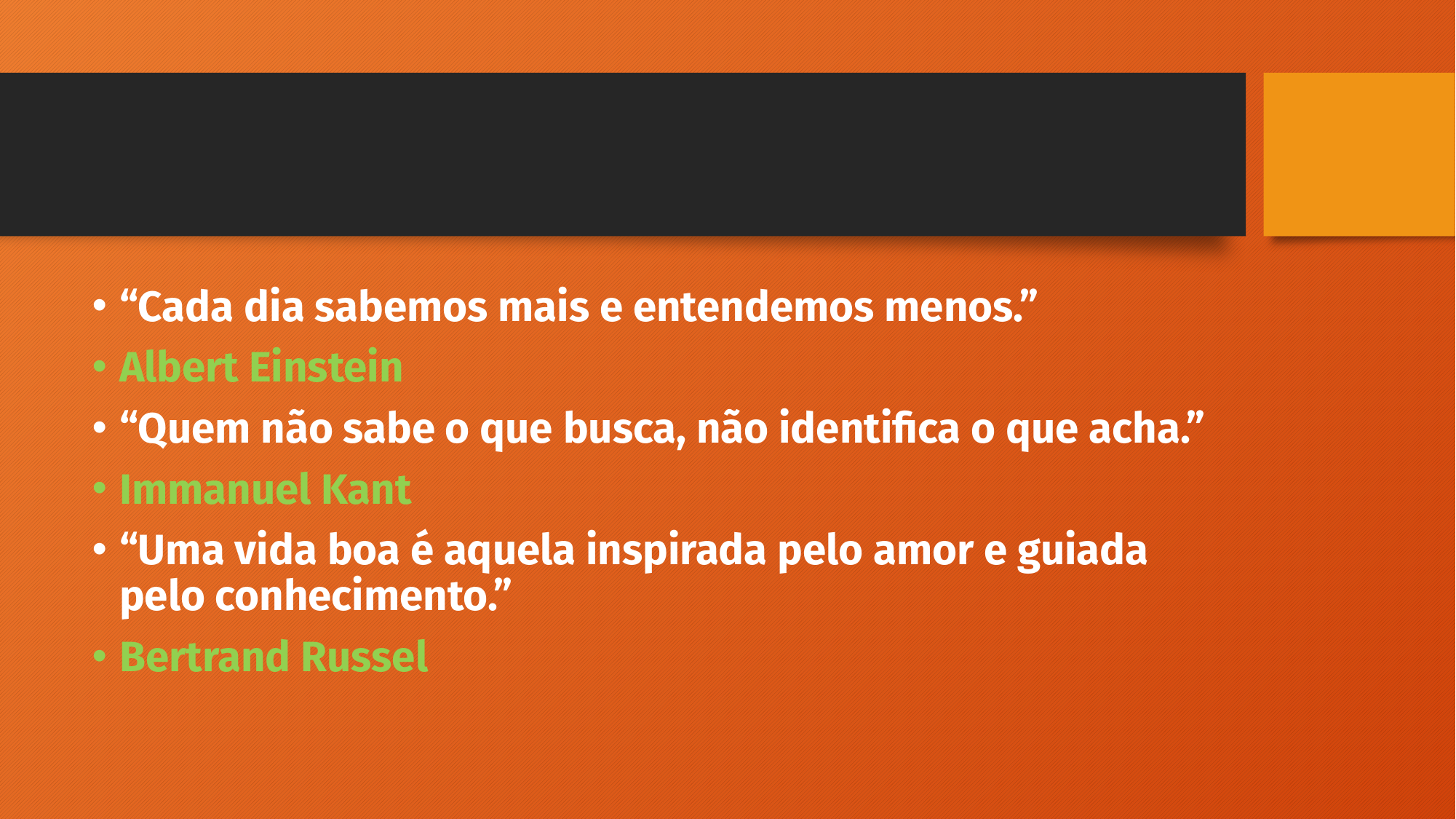

#
“Cada dia sabemos mais e entendemos menos.”
Albert Einstein
“Quem não sabe o que busca, não identifica o que acha.”
Immanuel Kant
“Uma vida boa é aquela inspirada pelo amor e guiada pelo conhecimento.”
Bertrand Russel